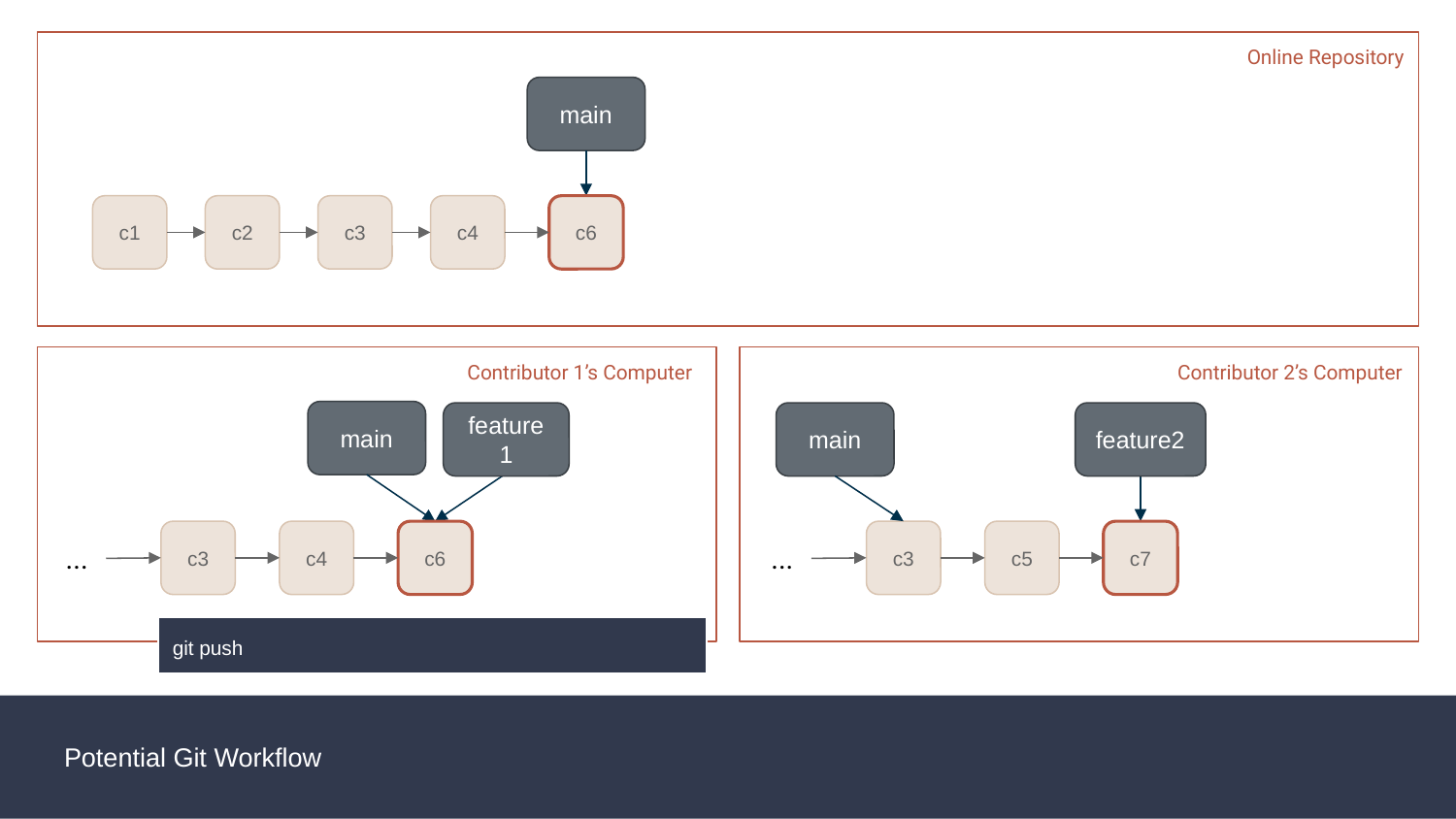

Online Repository
main
c1
c2
c3
c4
c6

Contributor 1’s Computer

Contributor 2’s Computer
main
feature2
feature1
main
c3
c4
c6
c3
c5
c7
...
...
git push
Potential Git Workflow